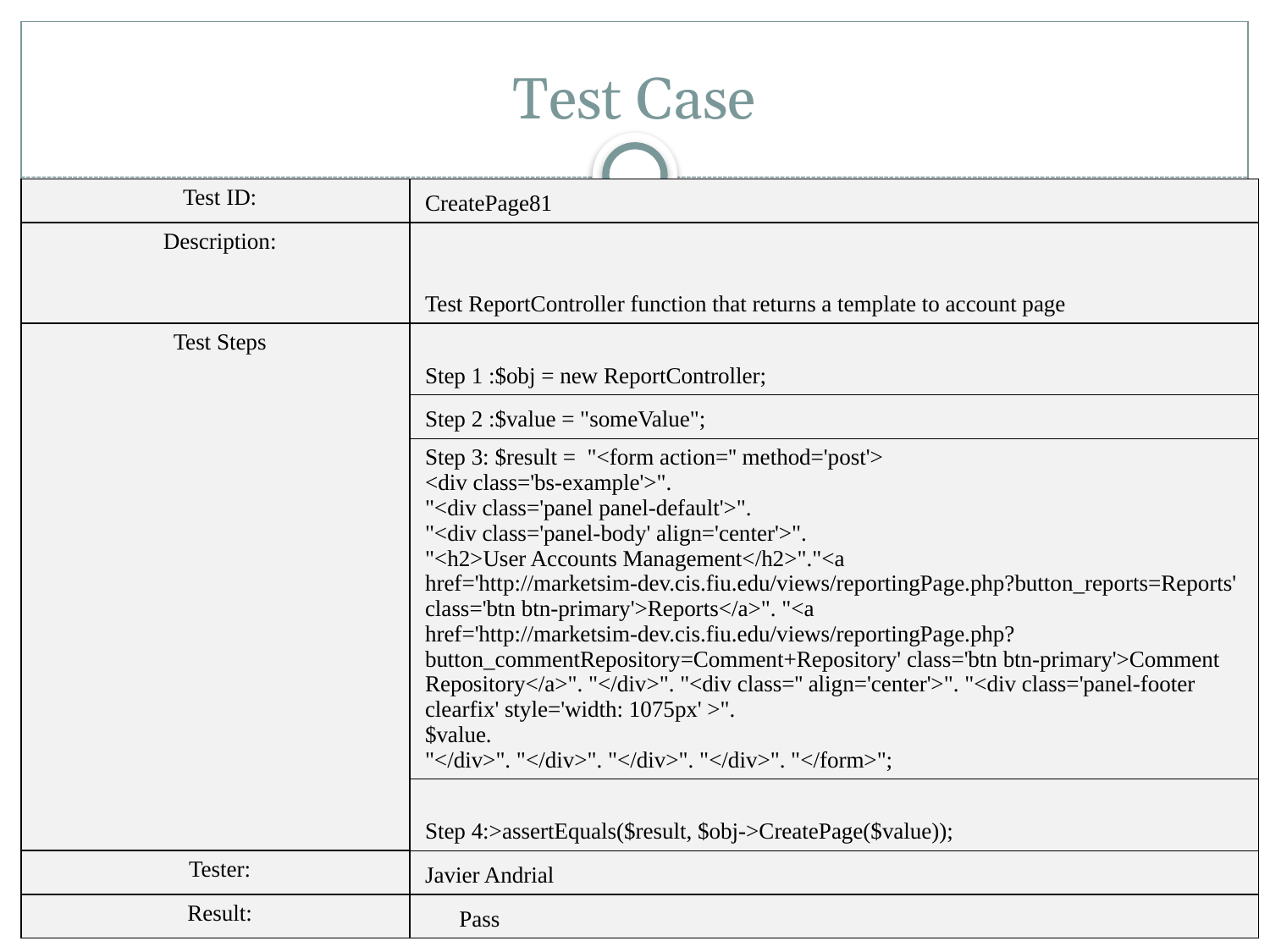

# Test Case
| Test ID: | CreatePage81 |
| --- | --- |
| Description: | Test ReportController function that returns a template to account page |
| Test Steps | Step 1 :$obj = new ReportController; |
|  | Step 2 :$value = "someValue"; |
|  | Step 3: $result =  "<form action='' method='post'> <div class='bs-example'>". "<div class='panel panel-default'>". "<div class='panel-body' align='center'>". "<h2>User Accounts Management</h2>"."<a href='http://marketsim-dev.cis.fiu.edu/views/reportingPage.php?button\_reports=Reports' class='btn btn-primary'>Reports</a>". "<a href='http://marketsim-dev.cis.fiu.edu/views/reportingPage.php?button\_commentRepository=Comment+Repository' class='btn btn-primary'>Comment Repository</a>". "</div>". "<div class='' align='center'>". "<div class='panel-footer clearfix' style='width: 1075px' >". $value. "</div>". "</div>". "</div>". "</div>". "</form>"; |
|  | Step 4:>assertEquals($result, $obj->CreatePage($value)); |
| Tester: | Javier Andrial |
| Result: | Pass |